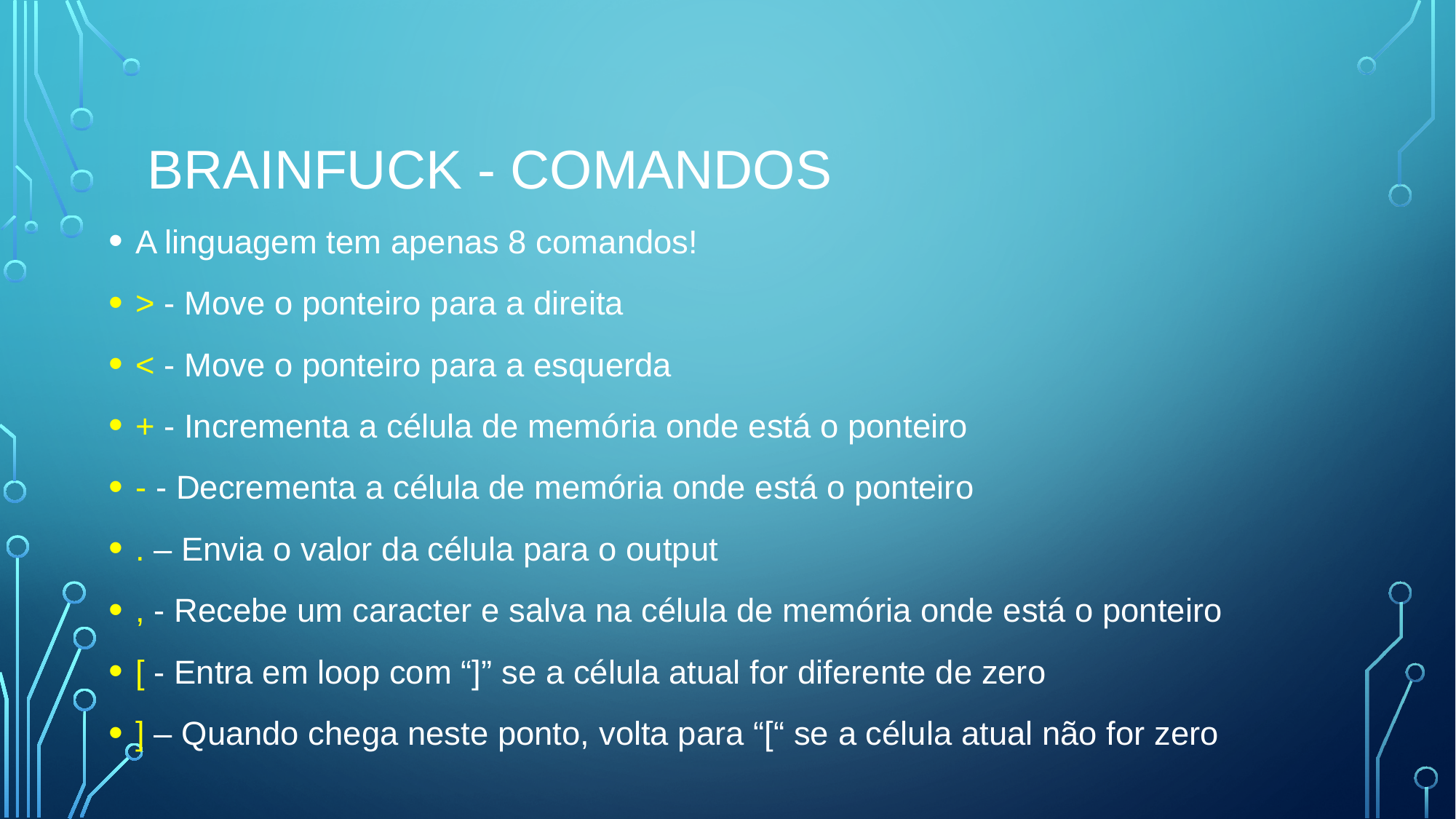

# Brainfuck - Comandos
A linguagem tem apenas 8 comandos!
> - Move o ponteiro para a direita
< - Move o ponteiro para a esquerda
+ - Incrementa a célula de memória onde está o ponteiro
- - Decrementa a célula de memória onde está o ponteiro
. – Envia o valor da célula para o output
, - Recebe um caracter e salva na célula de memória onde está o ponteiro
[ - Entra em loop com “]” se a célula atual for diferente de zero
] – Quando chega neste ponto, volta para “[“ se a célula atual não for zero